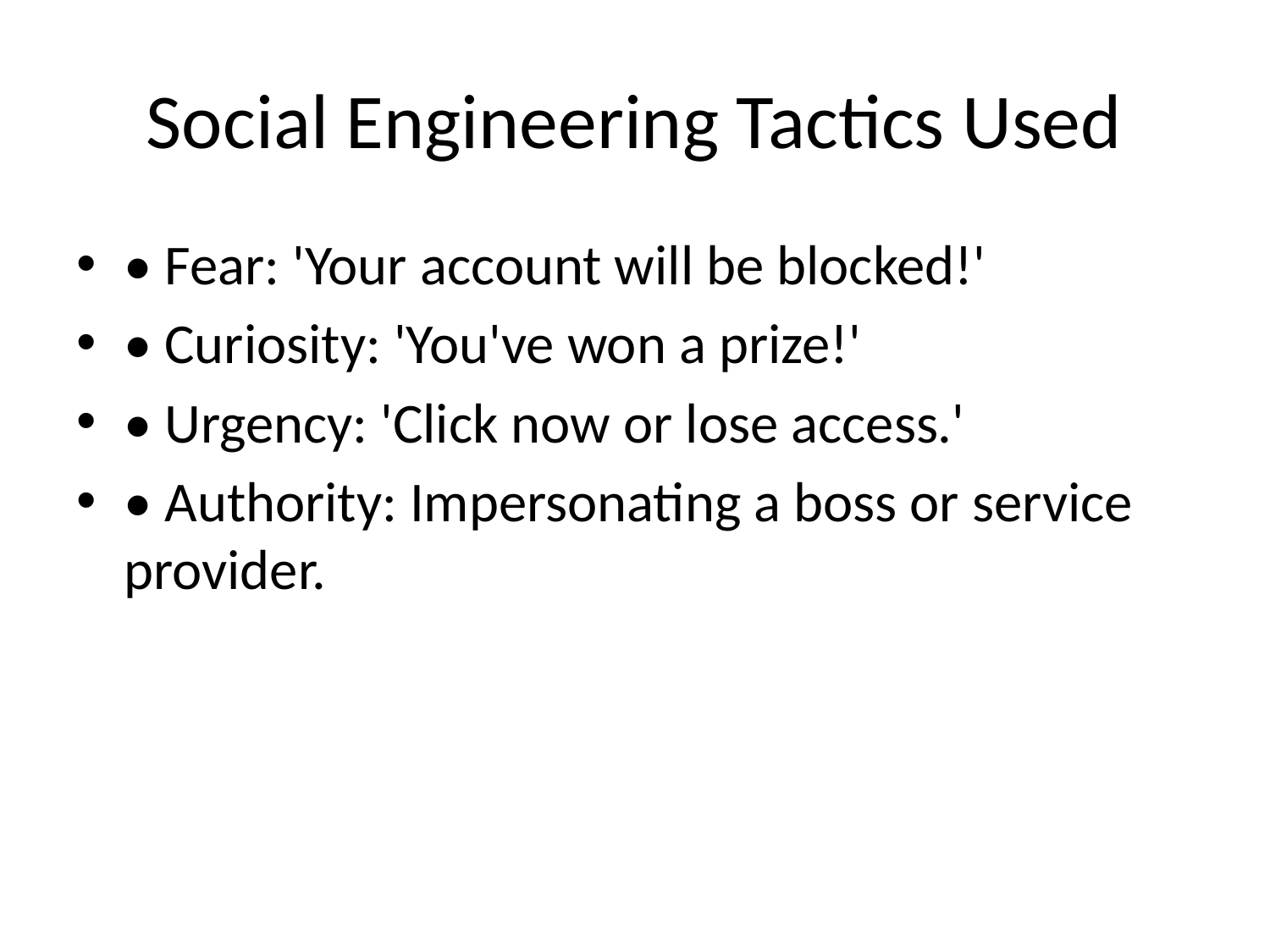

# Social Engineering Tactics Used
• Fear: 'Your account will be blocked!'
• Curiosity: 'You've won a prize!'
• Urgency: 'Click now or lose access.'
• Authority: Impersonating a boss or service provider.